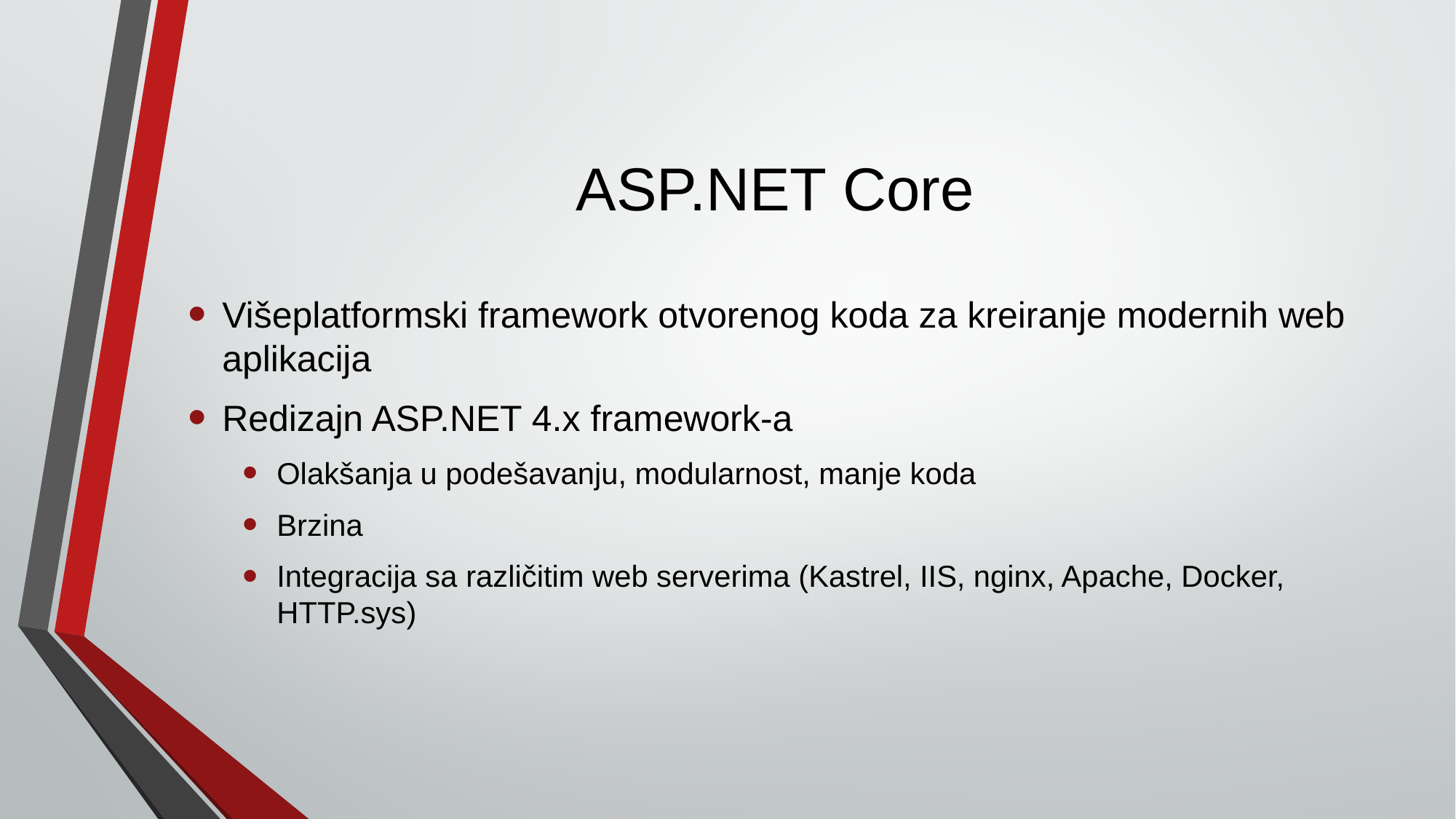

# ASP.NET Core
Višeplatformski framework otvorenog koda za kreiranje modernih web aplikacija
Redizajn ASP.NET 4.x framework-a
Olakšanja u podešavanju, modularnost, manje koda
Brzina
Integracija sa različitim web serverima (Kastrel, IIS, nginx, Apache, Docker, HTTP.sys)